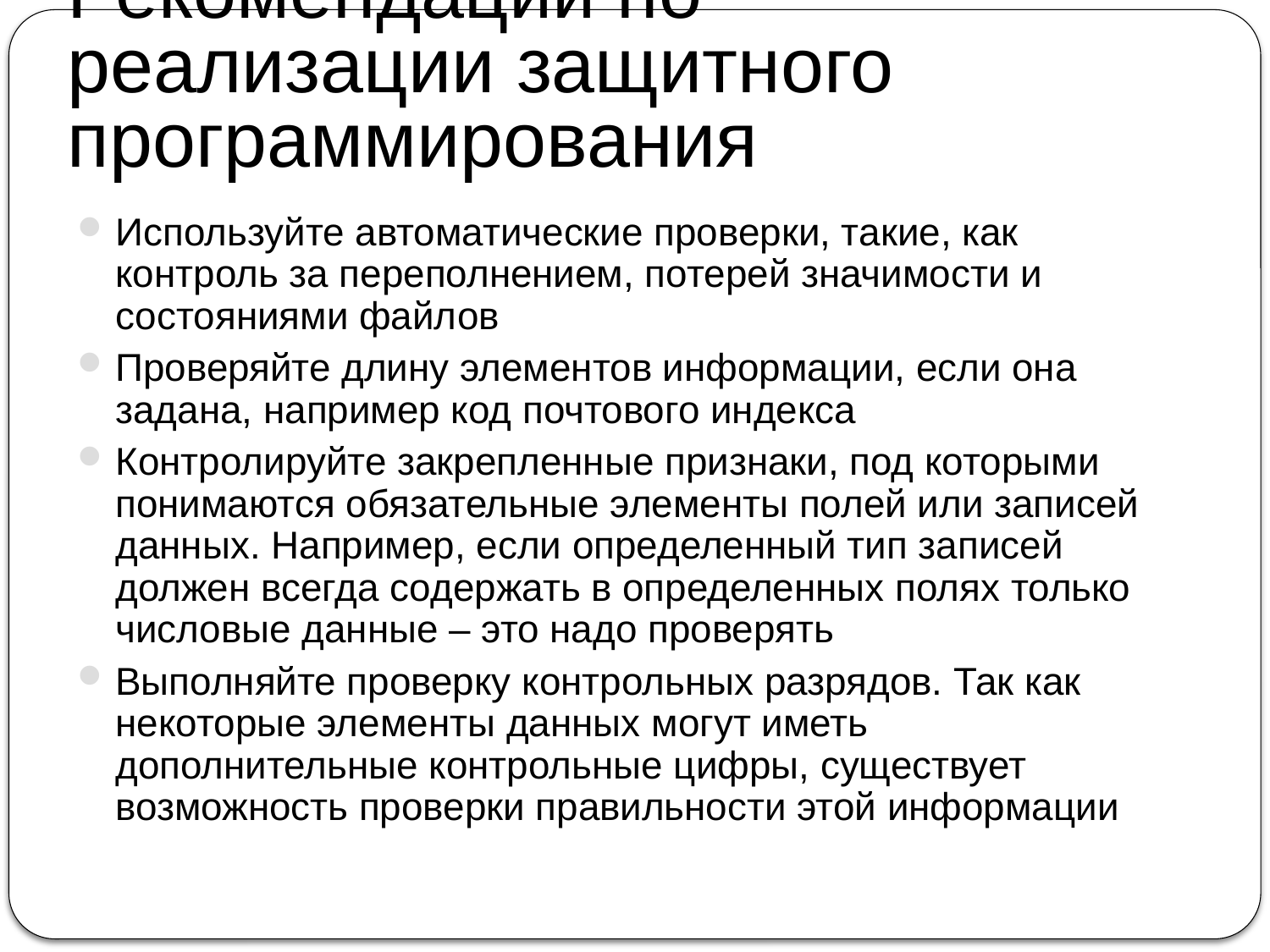

# Рекомендации по реализации защитного программирования
Используйте автоматические проверки, такие, как контроль за переполнением, потерей значимости и состояниями файлов
Проверяйте длину элементов информации, если она задана, например код почтового индекса
Контролируйте закрепленные признаки, под которыми понимаются обязательные элементы полей или записей данных. Например, если определенный тип записей должен всегда содержать в определенных полях только числовые данные – это надо проверять
Выполняйте проверку контрольных разрядов. Так как некоторые элементы данных могут иметь дополнительные контрольные цифры, существует возможность проверки правильности этой информации